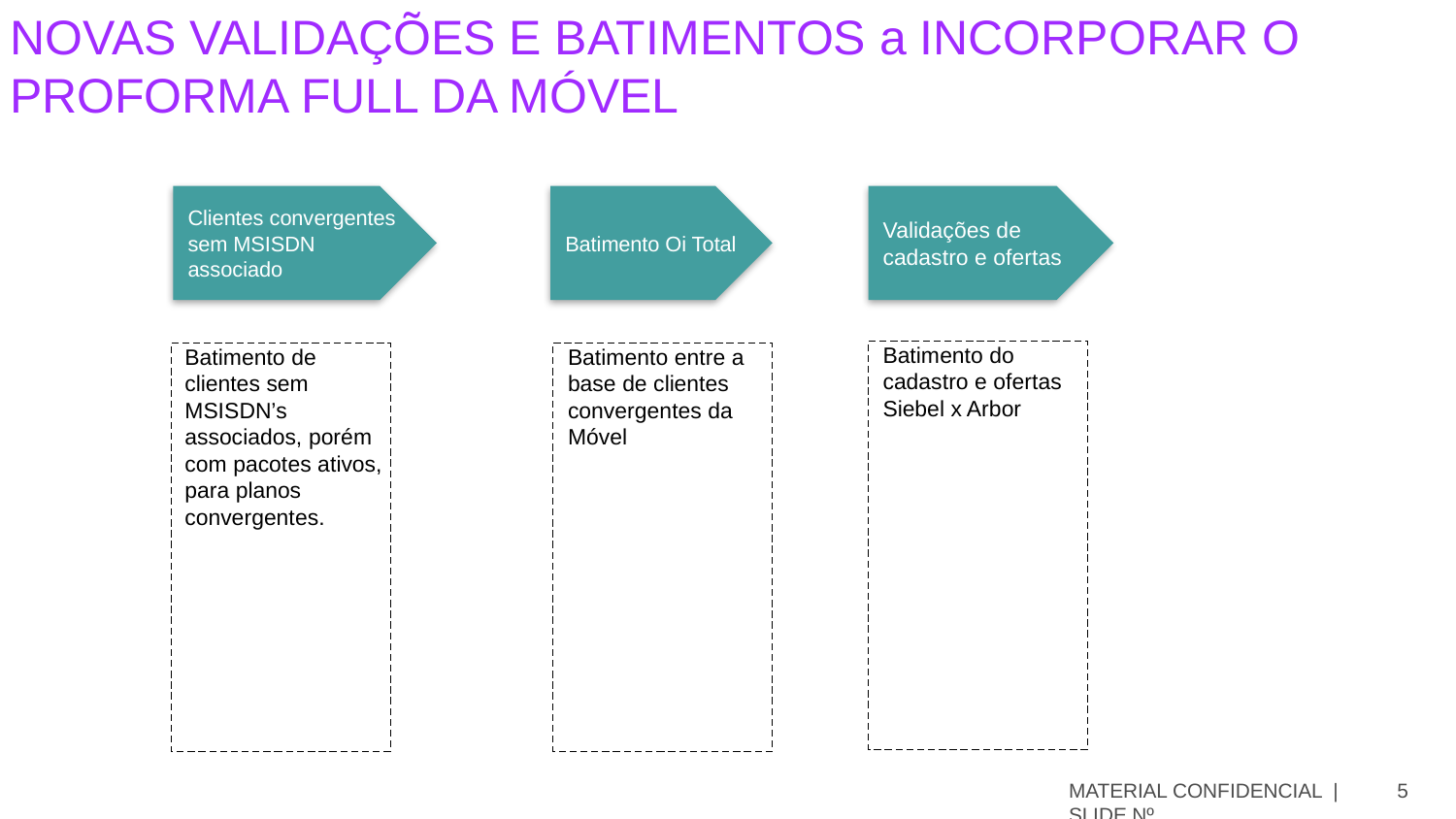

NOVAS VALIDAÇÕES E BATIMENTOS a INCORPORAR O PROFORMA FULL DA MÓVEL
Clientes convergentes sem MSISDN associado
Batimento Oi Total
Validações de cadastro e ofertas
Batimento do cadastro e ofertas Siebel x Arbor

Batimento de clientes sem MSISDN’s associados, porém com pacotes ativos, para planos convergentes.

Batimento entre a base de clientes convergentes da Móvel